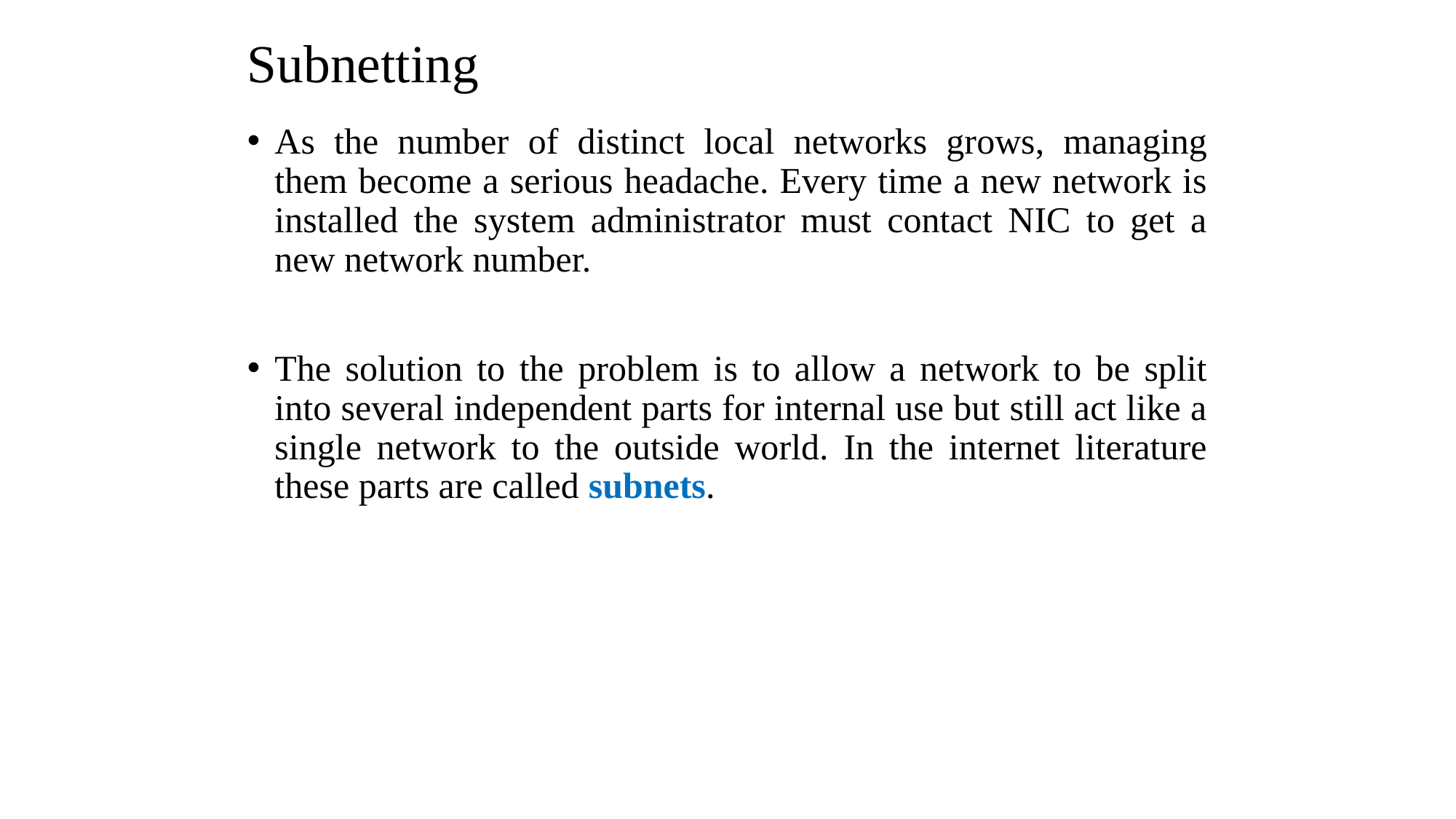

# Subnetting
As the number of distinct local networks grows, managing them become a serious headache. Every time a new network is installed the system administrator must contact NIC to get a new network number.

The solution to the problem is to allow a network to be split into several independent parts for internal use but still act like a single network to the outside world. In the internet literature these parts are called subnets.